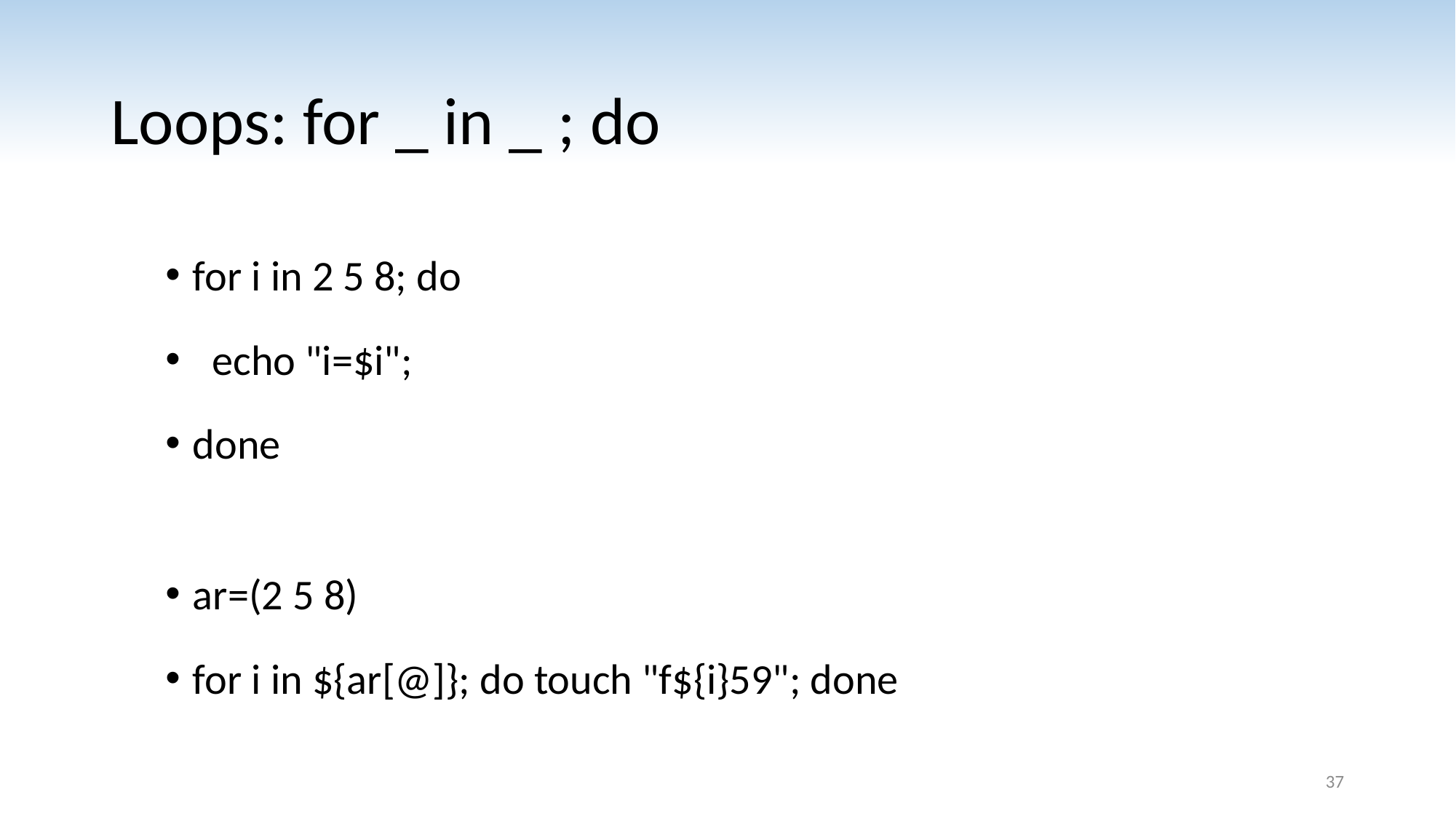

# Loops: for _ in _ ; do
for i in 2 5 8; do
  echo "i=$i";
done

ar=(2 5 8)
for i in ${ar[@]}; do touch "f${i}59"; done
37